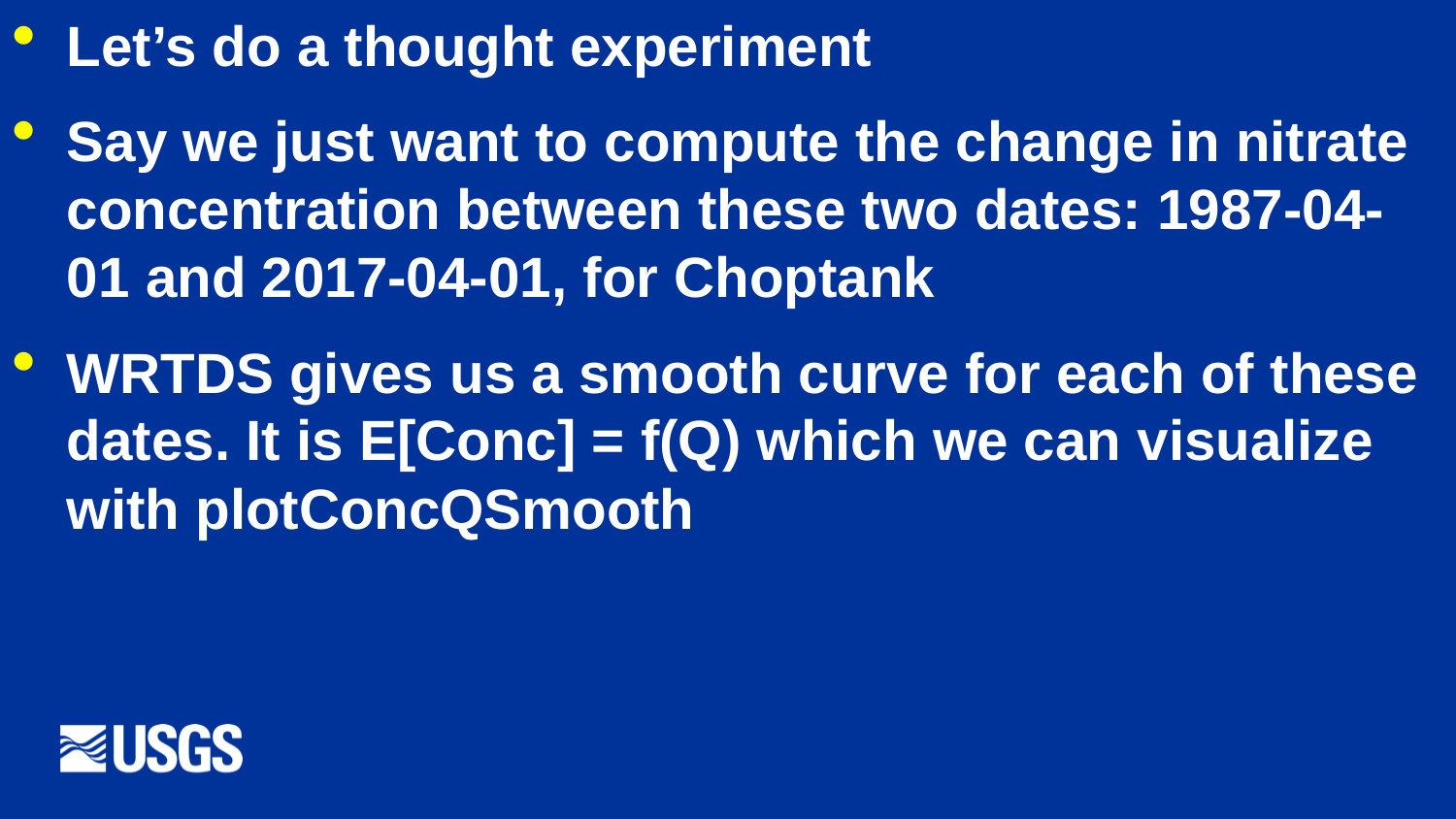

Let’s do a thought experiment
Say we just want to compute the change in nitrate concentration between these two dates: 1987-04-01 and 2017-04-01, for Choptank
WRTDS gives us a smooth curve for each of these dates. It is E[Conc] = f(Q) which we can visualize with plotConcQSmooth